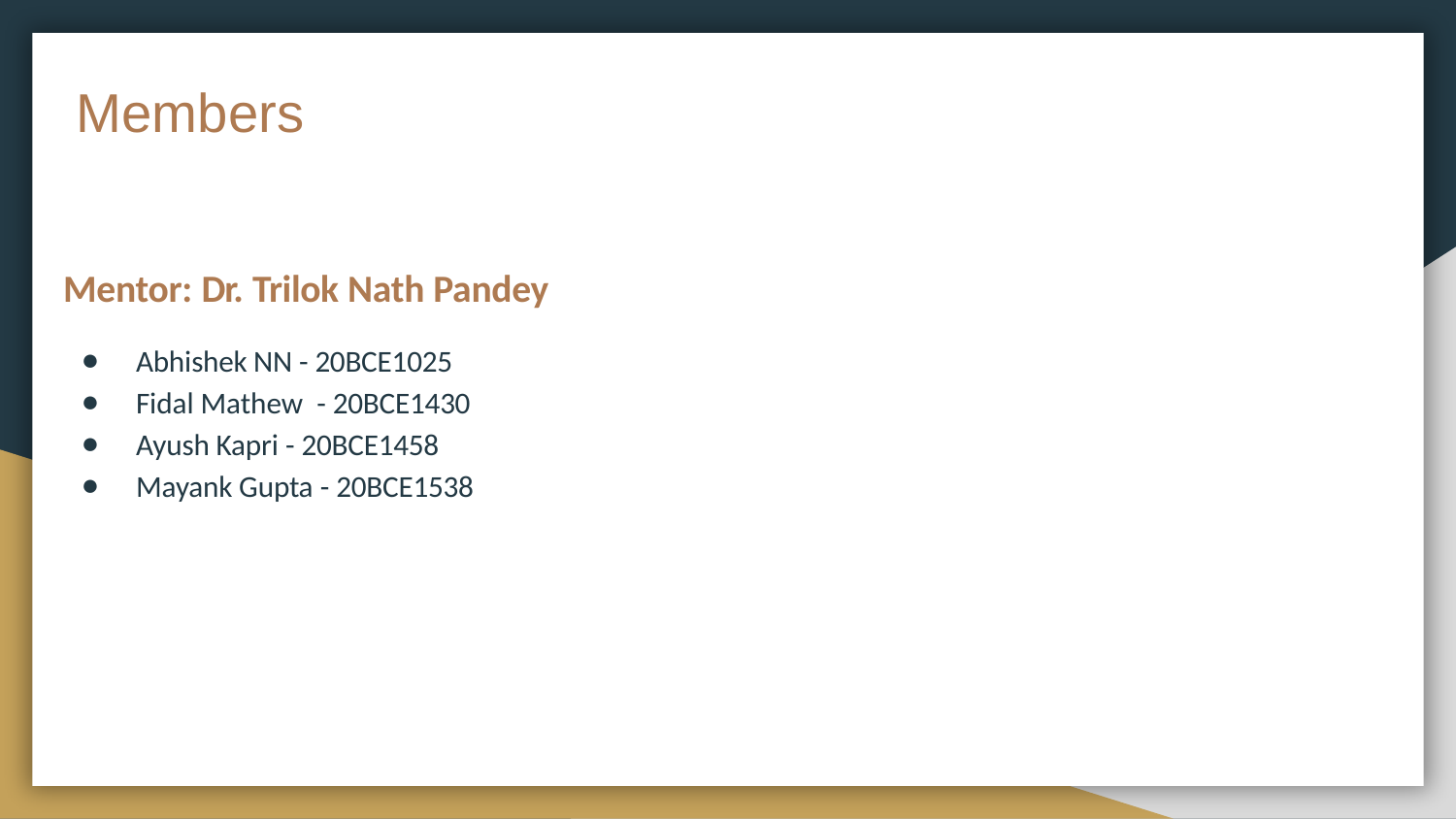

# Members
Mentor: Dr. Trilok Nath Pandey
Abhishek NN - 20BCE1025
Fidal Mathew  - 20BCE1430
Ayush Kapri - 20BCE1458
Mayank Gupta - 20BCE1538